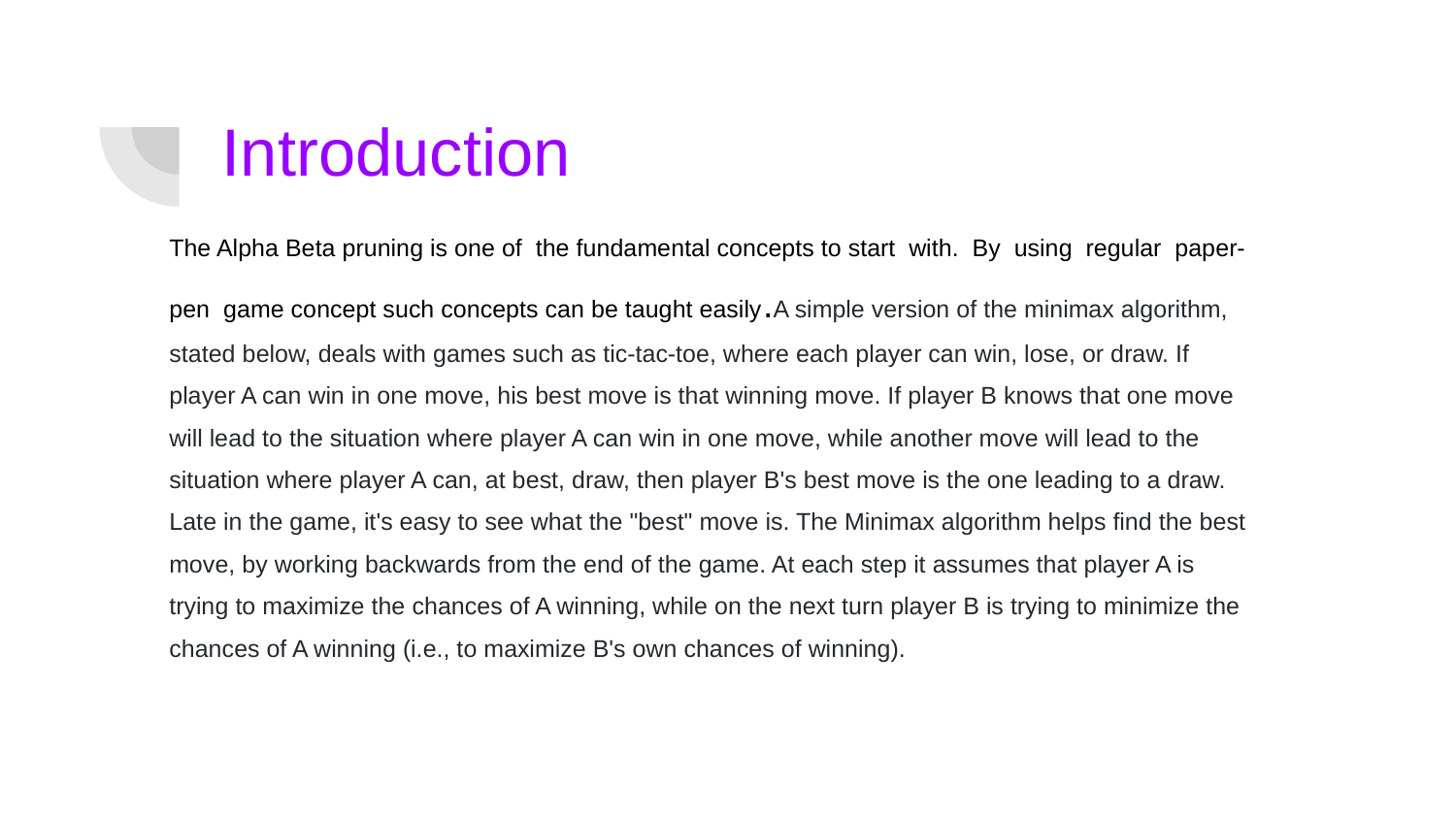

# Introduction
The Alpha Beta pruning is one of  the fundamental concepts to start  with.  By  using  regular  paper-pen  game concept such concepts can be taught easily.A simple version of the minimax algorithm, stated below, deals with games such as tic-tac-toe, where each player can win, lose, or draw. If player A can win in one move, his best move is that winning move. If player B knows that one move will lead to the situation where player A can win in one move, while another move will lead to the situation where player A can, at best, draw, then player B's best move is the one leading to a draw. Late in the game, it's easy to see what the "best" move is. The Minimax algorithm helps find the best move, by working backwards from the end of the game. At each step it assumes that player A is trying to maximize the chances of A winning, while on the next turn player B is trying to minimize the chances of A winning (i.e., to maximize B's own chances of winning).